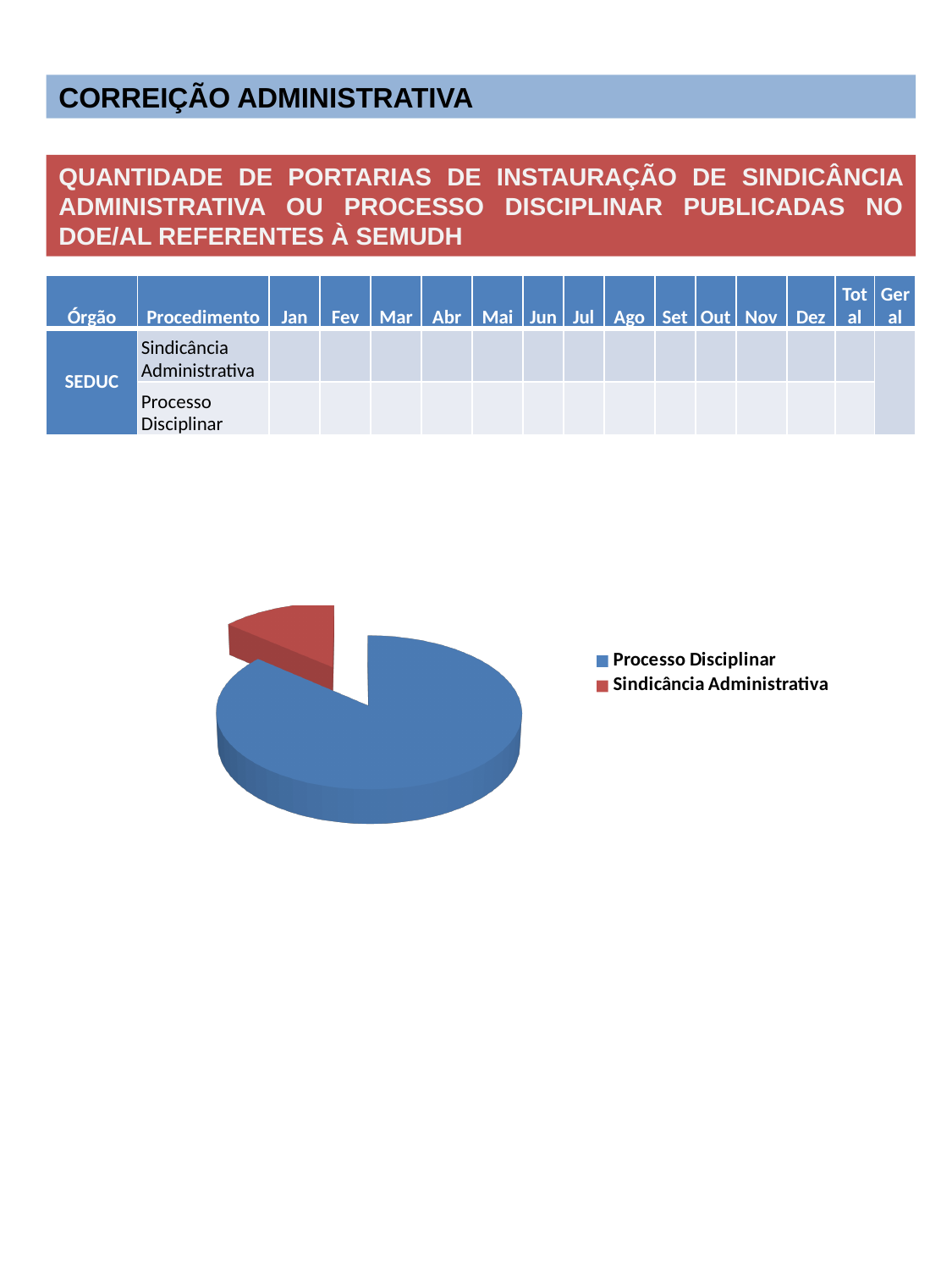

CORREIÇÃO ADMINISTRATIVA
Transparência a serviço do cidadão
QUANTIDADE DE PORTARIAS DE INSTAURAÇÃO DE SINDICÂNCIA ADMINISTRATIVA OU PROCESSO DISCIPLINAR PUBLICADAS NO DOE/AL REFERENTES À SEMUDH
| Órgão | Procedimento | Jan | Fev | Mar | Abr | Mai | Jun | Jul | Ago | Set | Out | Nov | Dez | Total | Geral |
| --- | --- | --- | --- | --- | --- | --- | --- | --- | --- | --- | --- | --- | --- | --- | --- |
| SEDUC | Sindicância Administrativa |  |  |  |  |  |  |  |  |  |  |  |  |  |  |
|  | Processo Disciplinar |  |  |  |  |  |  |  |  |  |  |  |  |  |  |

[unsupported chart]